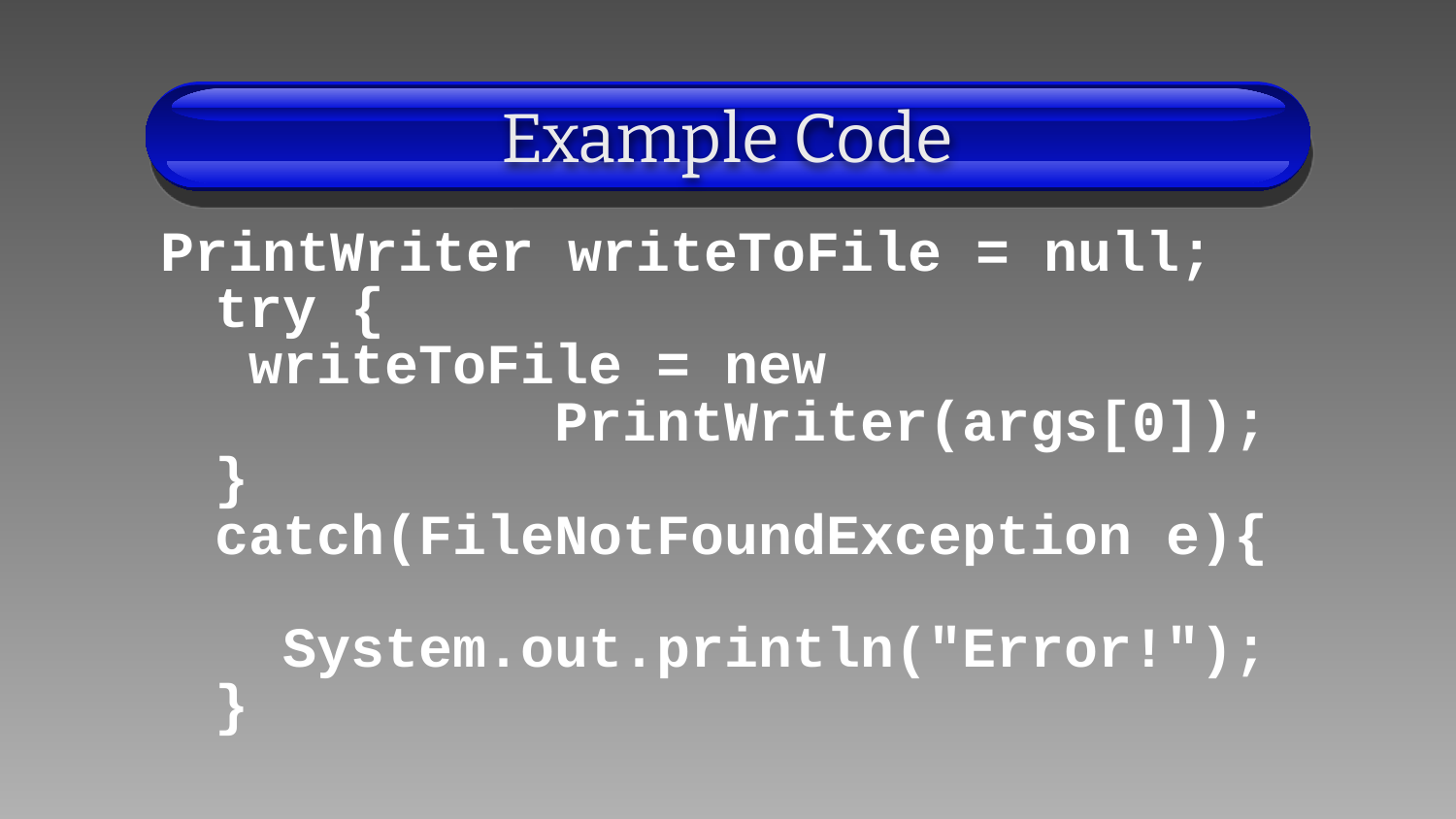

# Example Code
PrintWriter writeToFile = null;
try {
 writeToFile = new
          PrintWriter(args[0]);
}             catch(FileNotFoundException e){
  System.out.println("Error!");
}